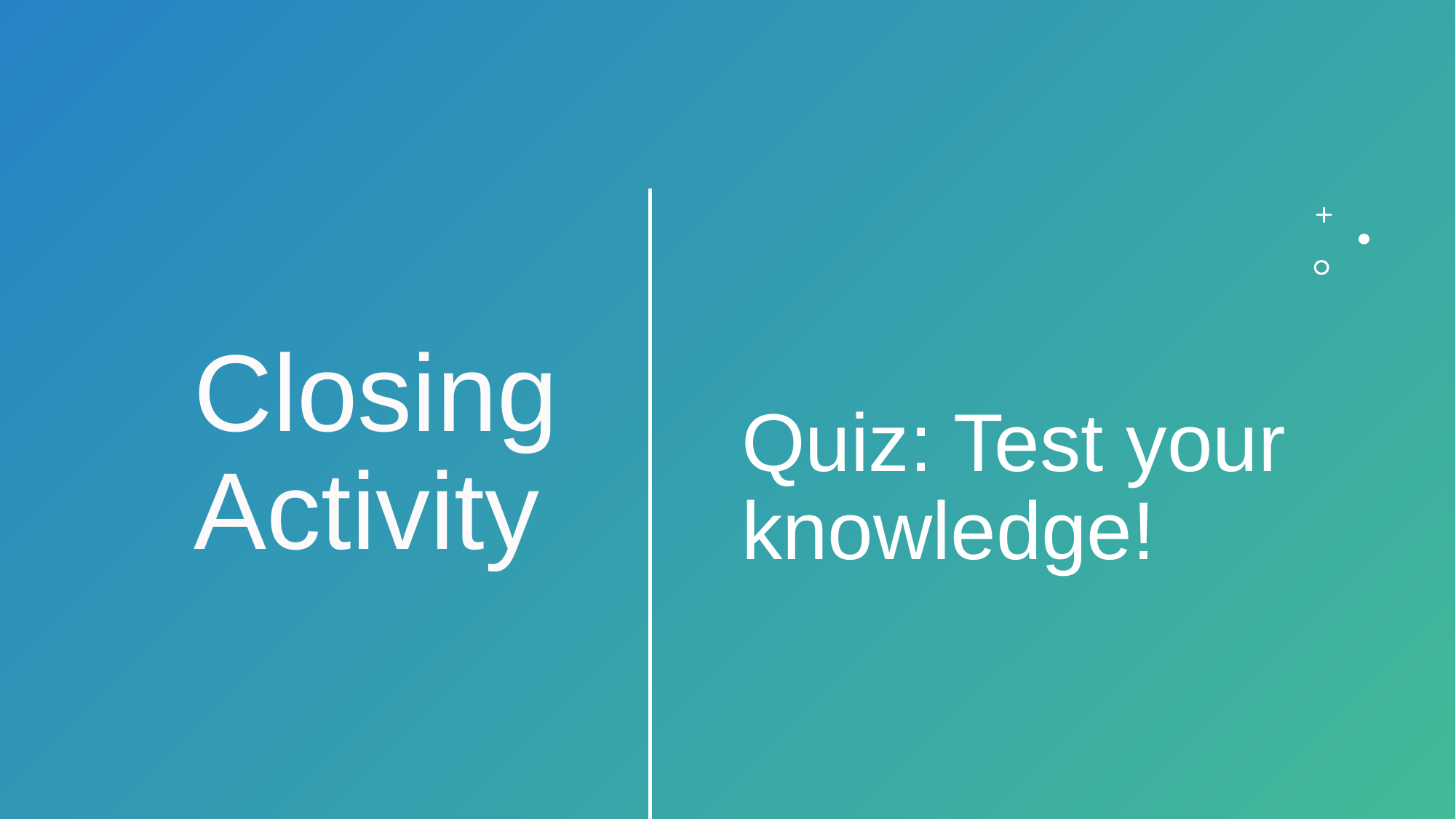

# Closing Activity
Quiz: Test your knowledge!